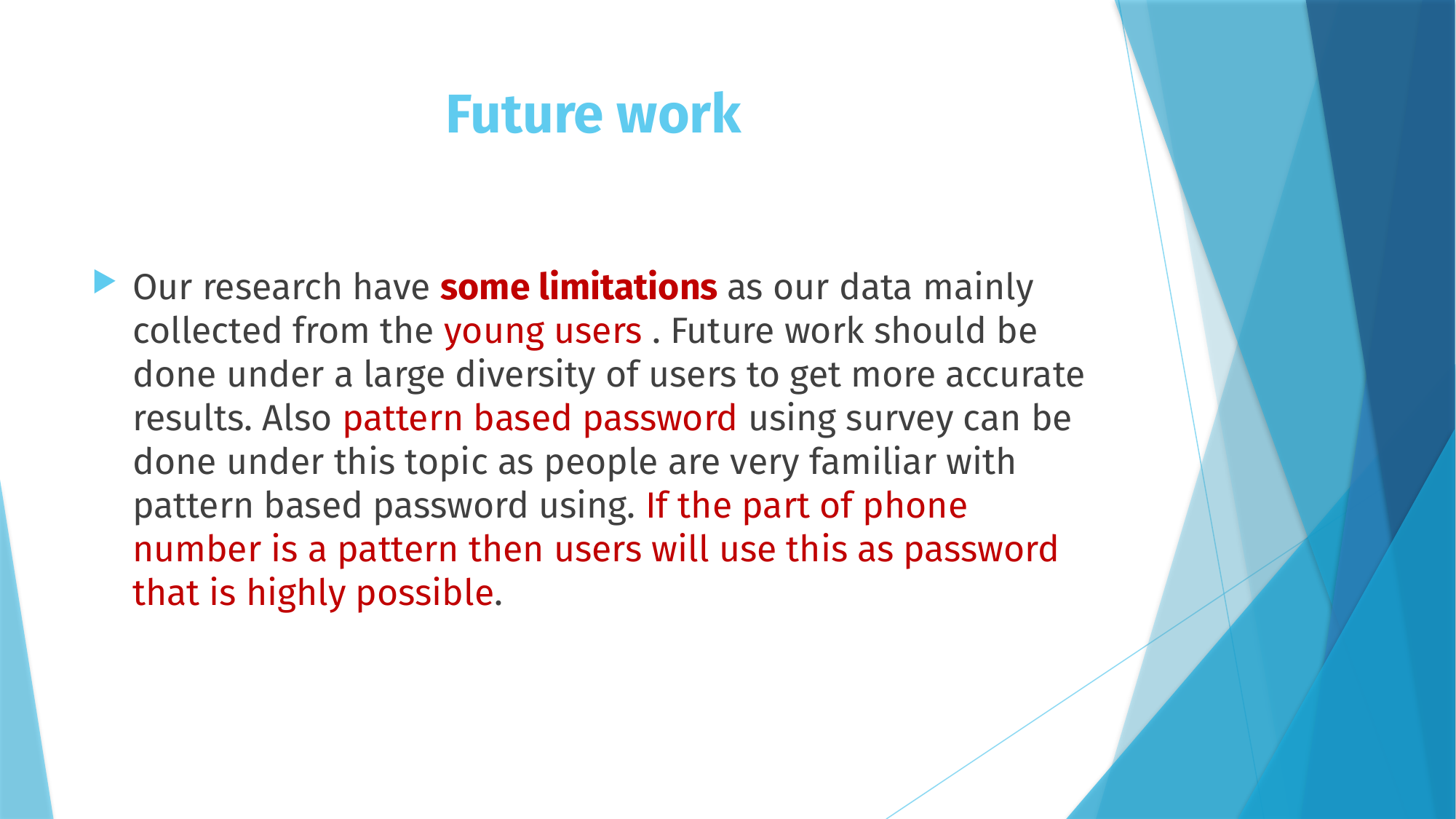

# Future work
Our research have some limitations as our data mainly collected from the young users . Future work should be done under a large diversity of users to get more accurate results. Also pattern based password using survey can be done under this topic as people are very familiar with pattern based password using. If the part of phone number is a pattern then users will use this as password that is highly possible.